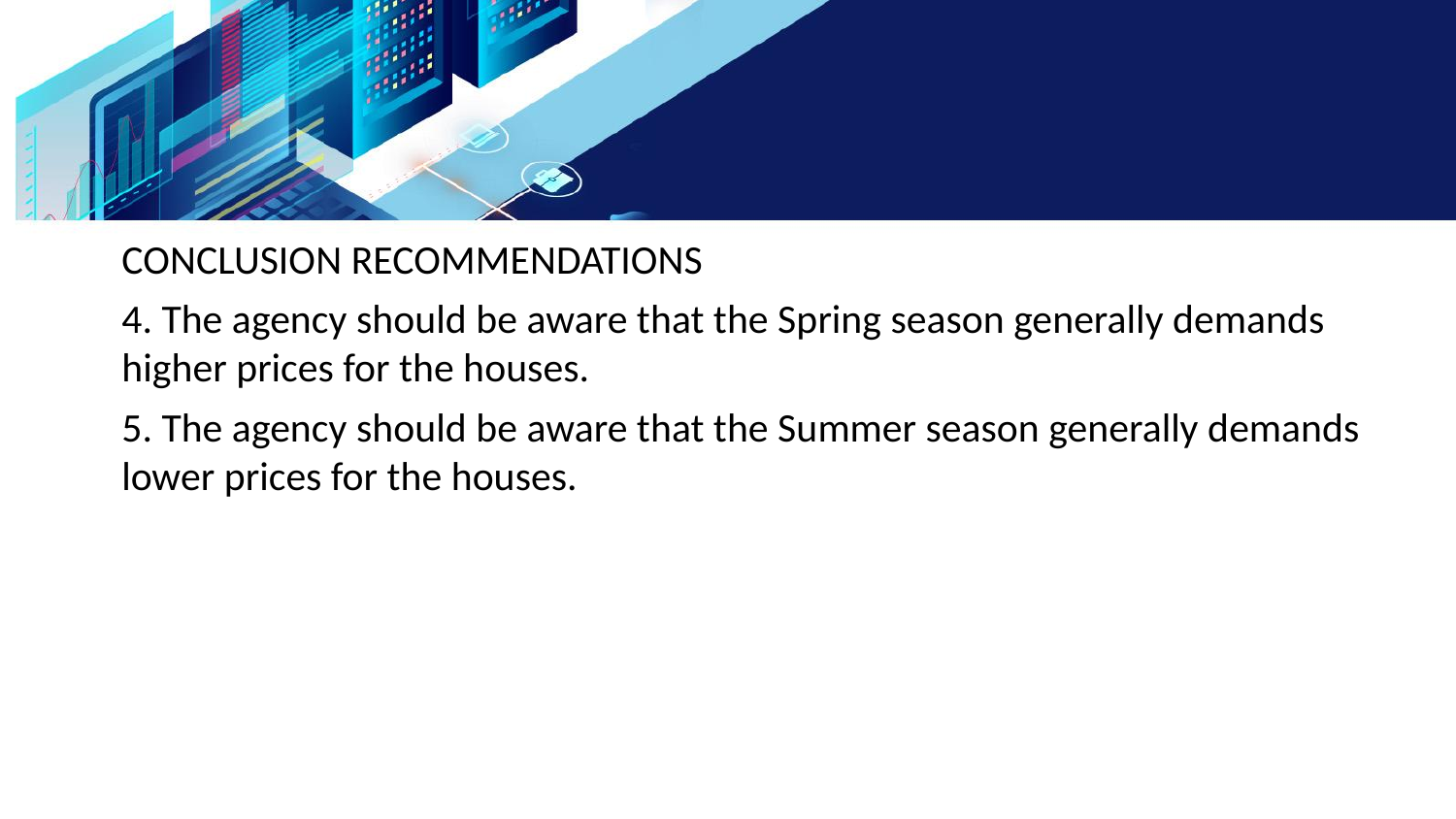

CONCLUSION RECOMMENDATIONS
4. The agency should be aware that the Spring season generally demands higher prices for the houses.
5. The agency should be aware that the Summer season generally demands lower prices for the houses.